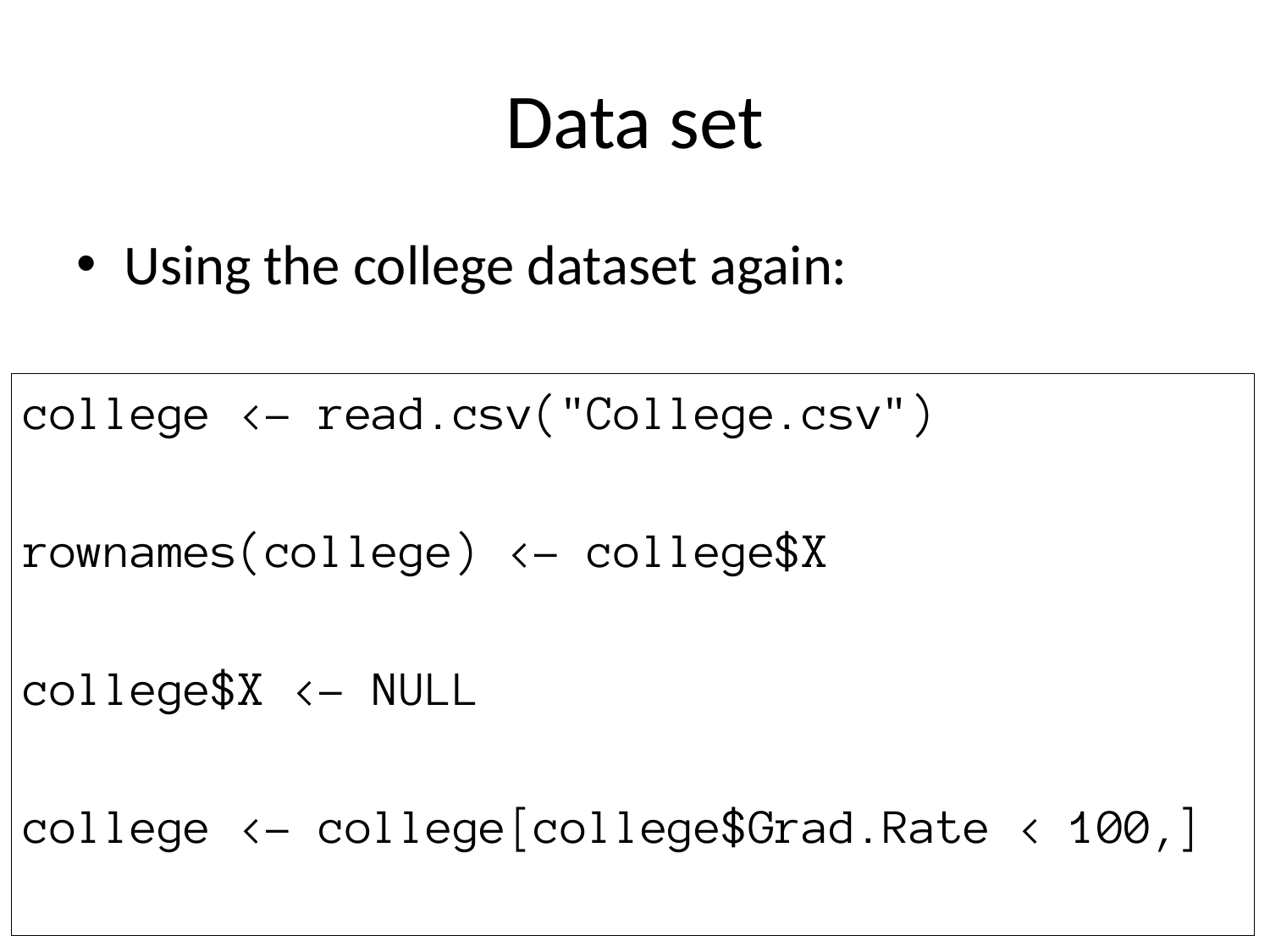

# Data set
Using the college dataset again:

college <- read.csv("College.csv")

rownames(college) <- college$X

college$X <- NULL

college <- college[college$Grad.Rate < 100,]